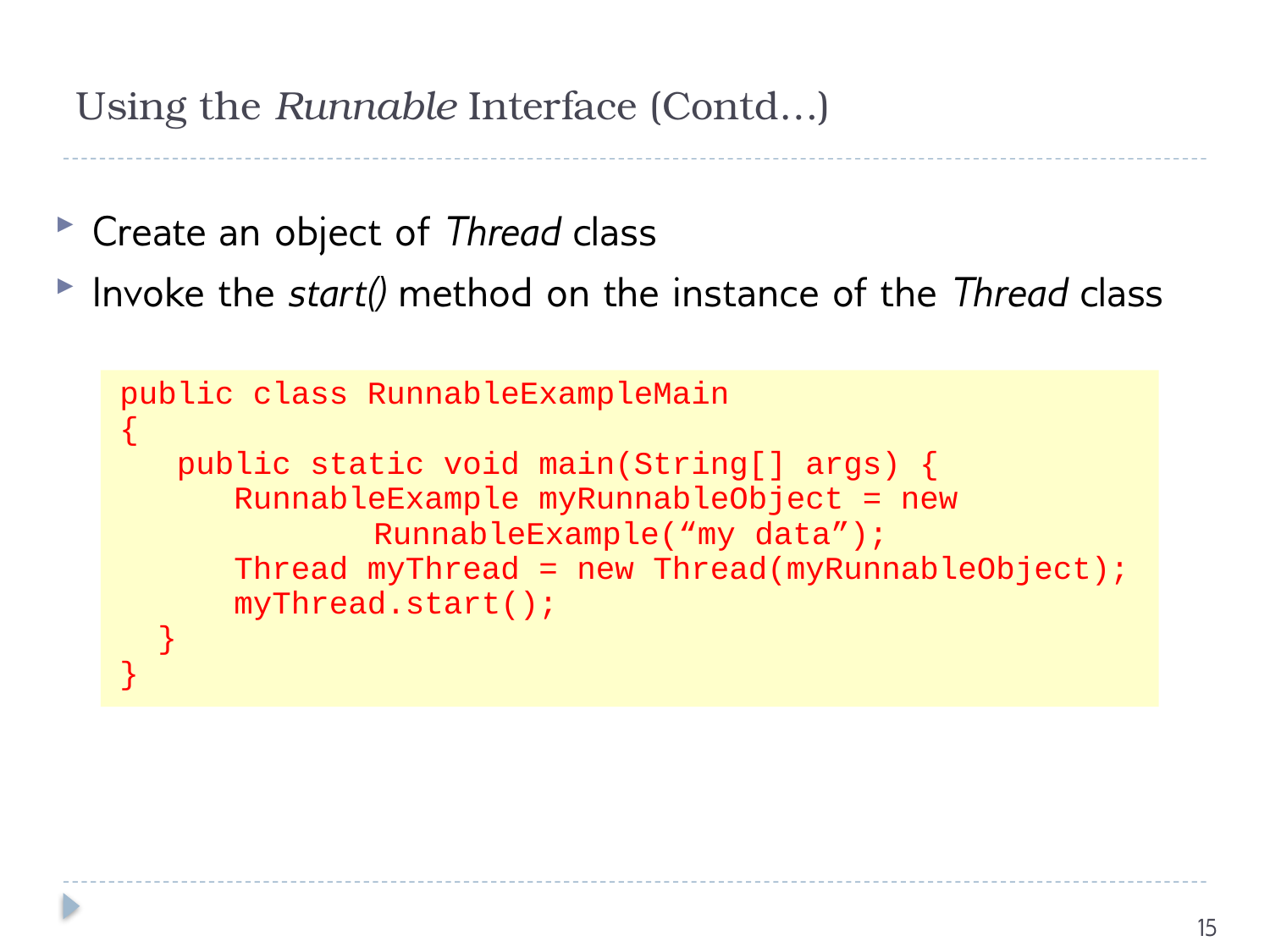

# Using the Runnable Interface (Contd…)

Create an object of Thread class
Invoke the start() method on the instance of the Thread class
public class RunnableExampleMain
{
   public static void main(String[] args) {
      RunnableExample myRunnableObject = new
		RunnableExample(“my data”);
      Thread myThread = new Thread(myRunnableObject);
      myThread.start();
  }
}
15